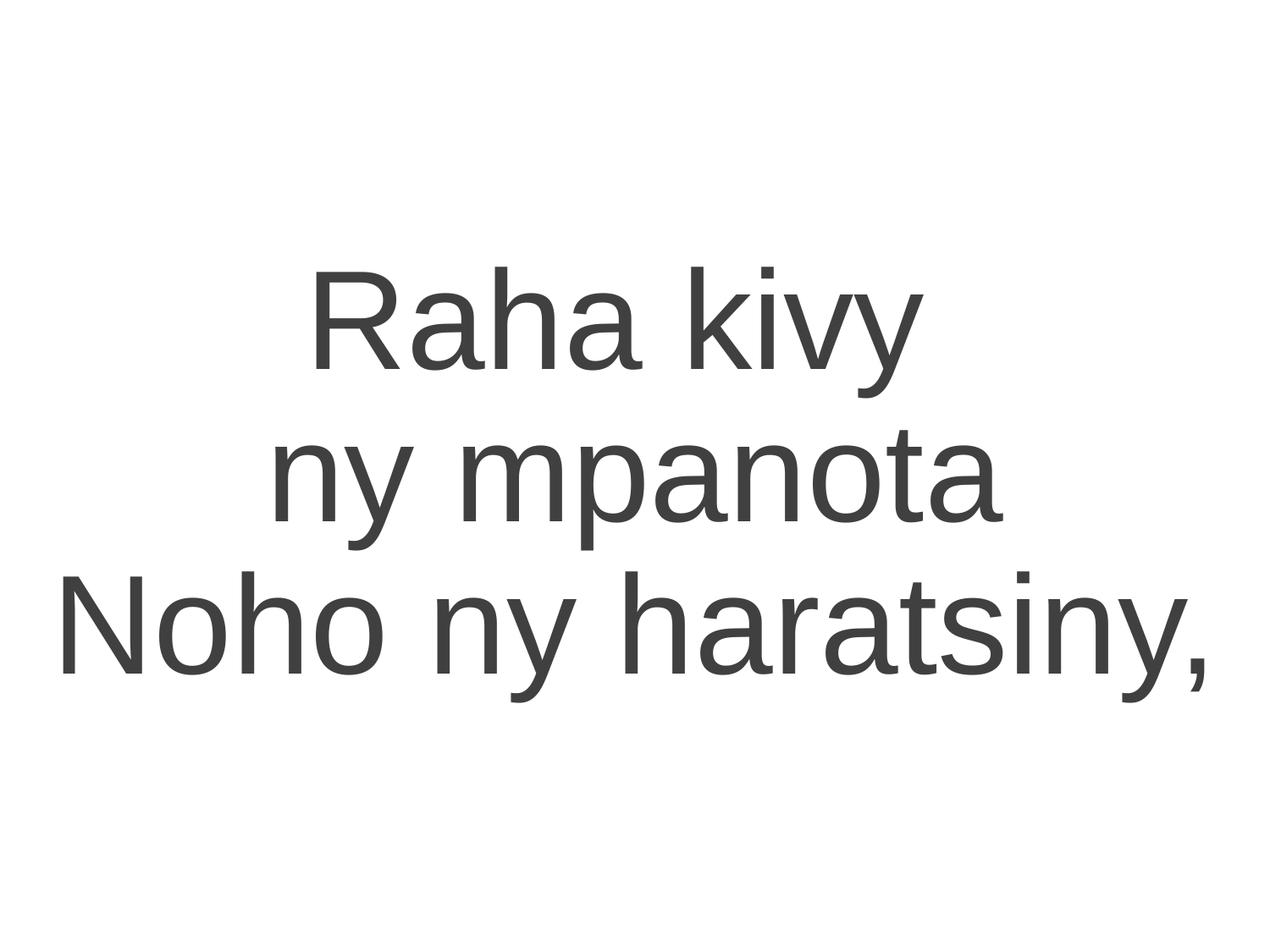

Raha kivy
ny mpanota
Noho ny haratsiny,